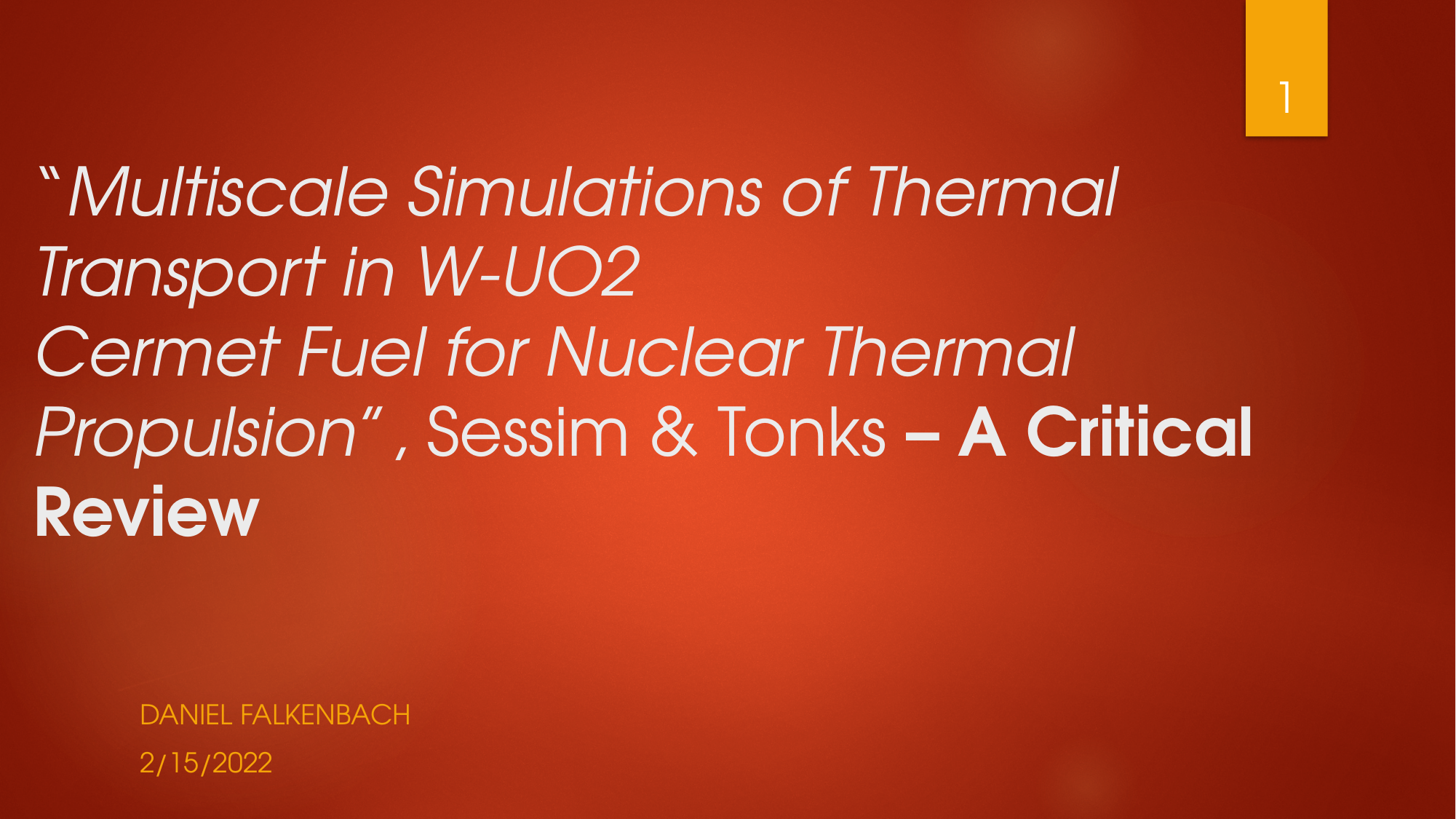

1
# “Multiscale Simulations of Thermal Transport in W-UO2 Cermet Fuel for Nuclear Thermal Propulsion”, Sessim & Tonks – A Critical Review
Daniel Falkenbach
2/15/2022